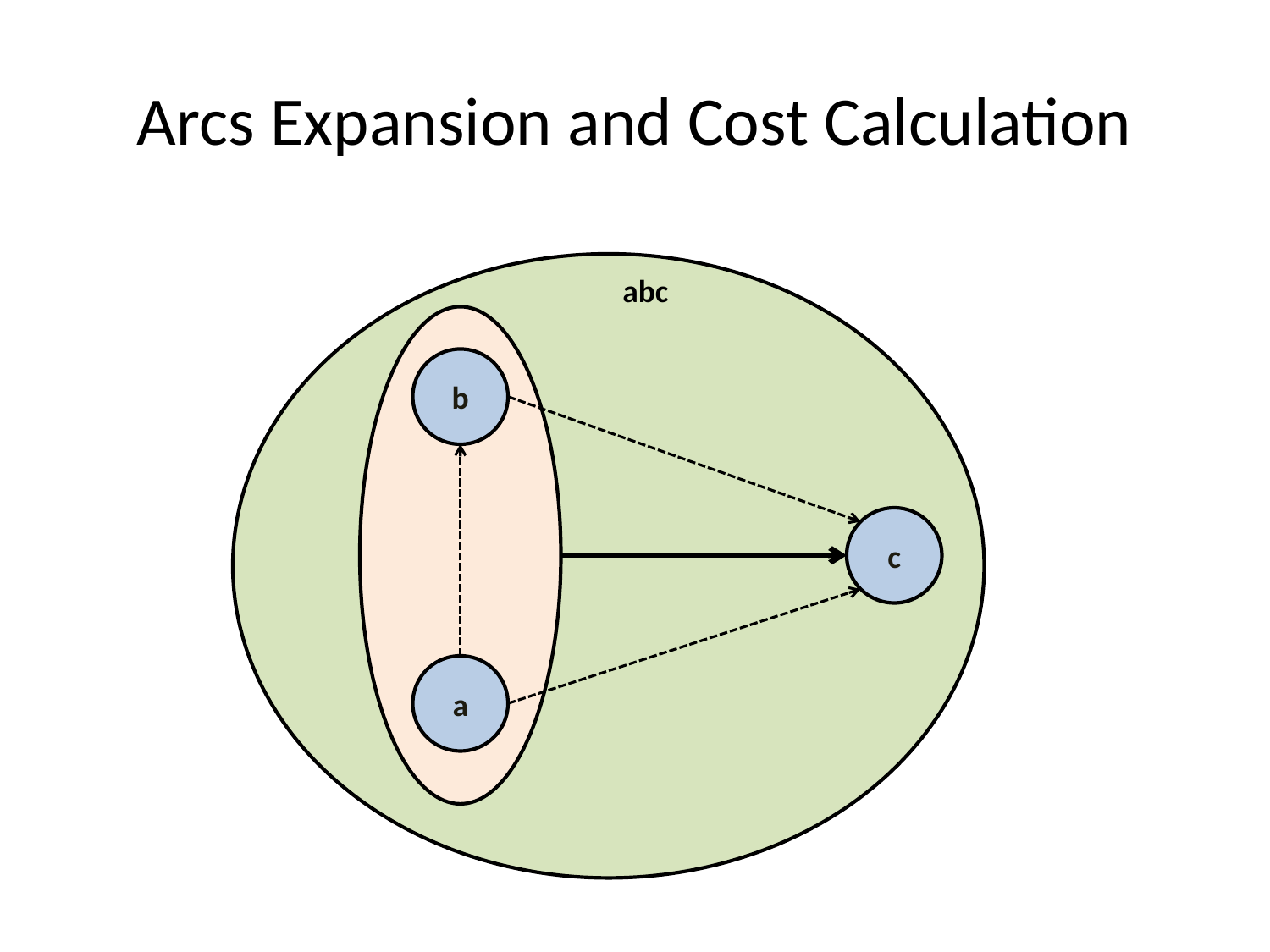

# Arcs Expansion and Cost Calculation

abc

b
c
a